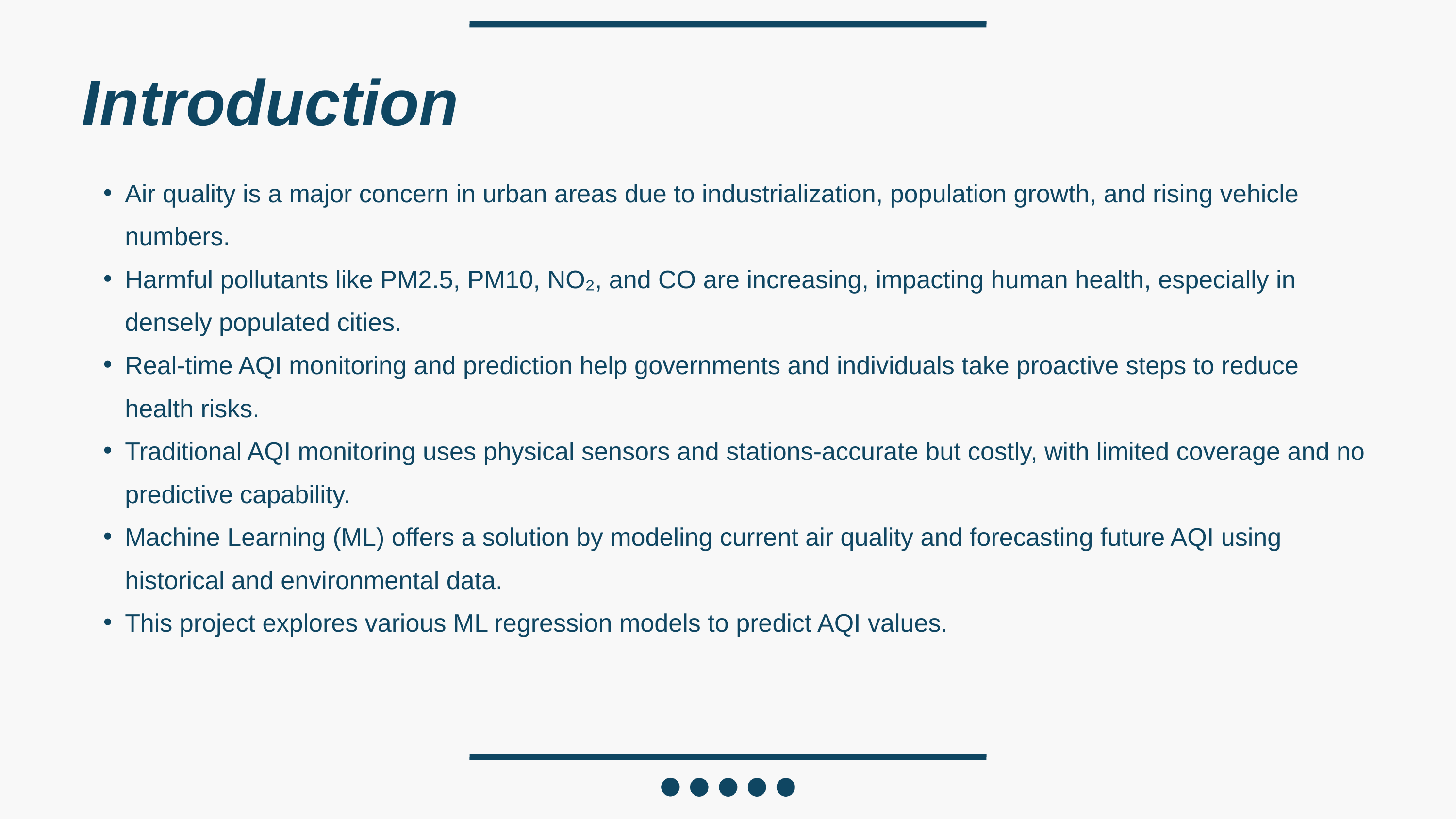

Introduction
Air quality is a major concern in urban areas due to industrialization, population growth, and rising vehicle numbers.
Harmful pollutants like PM2.5, PM10, NO₂, and CO are increasing, impacting human health, especially in densely populated cities.
Real-time AQI monitoring and prediction help governments and individuals take proactive steps to reduce health risks.
Traditional AQI monitoring uses physical sensors and stations-accurate but costly, with limited coverage and no predictive capability.
Machine Learning (ML) offers a solution by modeling current air quality and forecasting future AQI using historical and environmental data.
This project explores various ML regression models to predict AQI values.